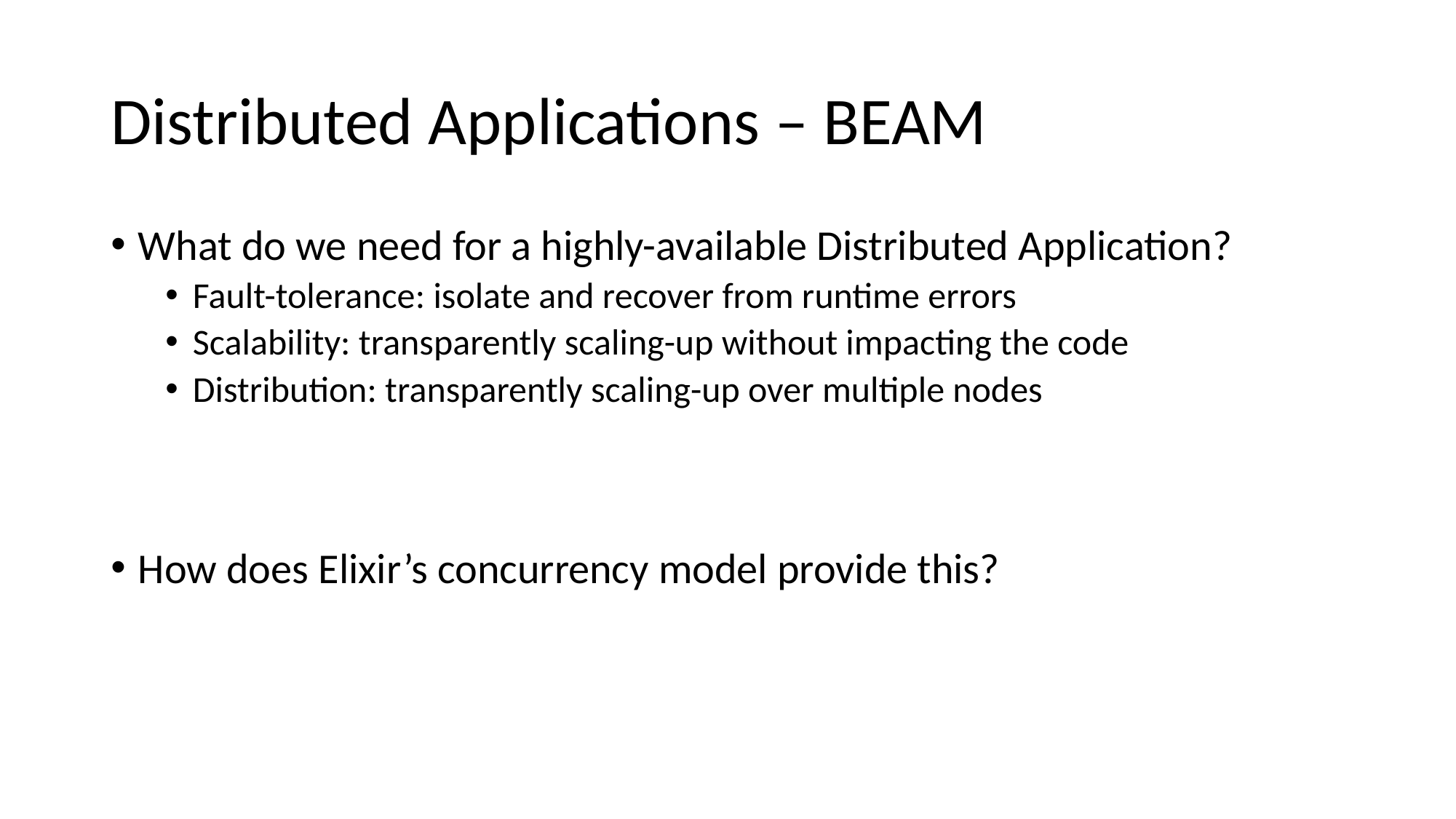

# Distributed Applications – BEAM
What do we need for a highly-available Distributed Application?
Fault-tolerance: isolate and recover from runtime errors
Scalability: transparently scaling-up without impacting the code
Distribution: transparently scaling-up over multiple nodes

How does Elixir’s concurrency model provide this?